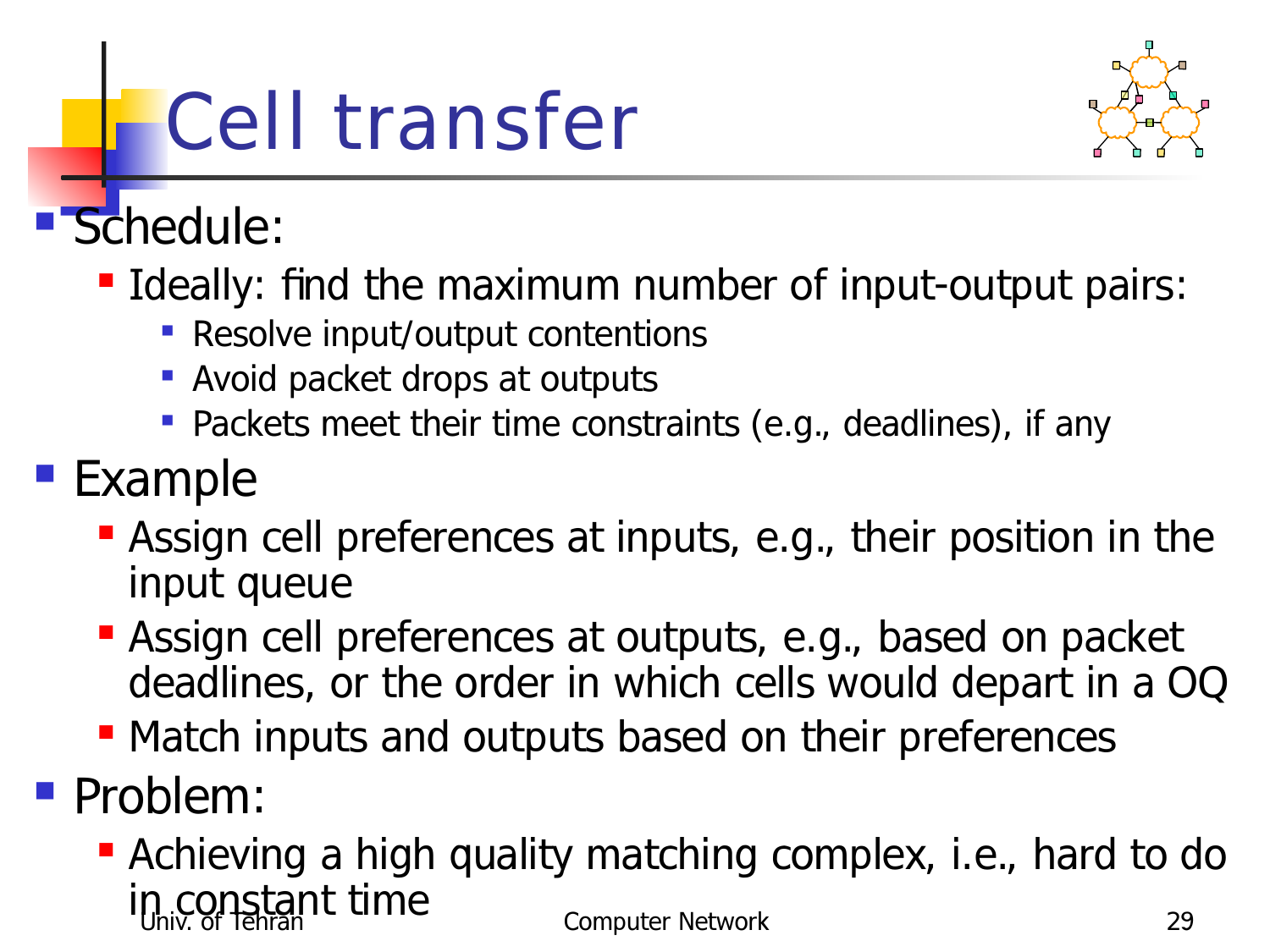

# Cell transfer
Schedule:
Ideally: find the maximum number of input-output pairs:
Resolve input/output contentions
Avoid packet drops at outputs
Packets meet their time constraints (e.g., deadlines), if any
Example
Assign cell preferences at inputs, e.g., their position in the input queue
Assign cell preferences at outputs, e.g., based on packet deadlines, or the order in which cells would depart in a OQ
Match inputs and outputs based on their preferences
Problem:
Achieving a high quality matching complex, i.e., hard to do in constant time
Univ. of Tehran
Computer Network
29